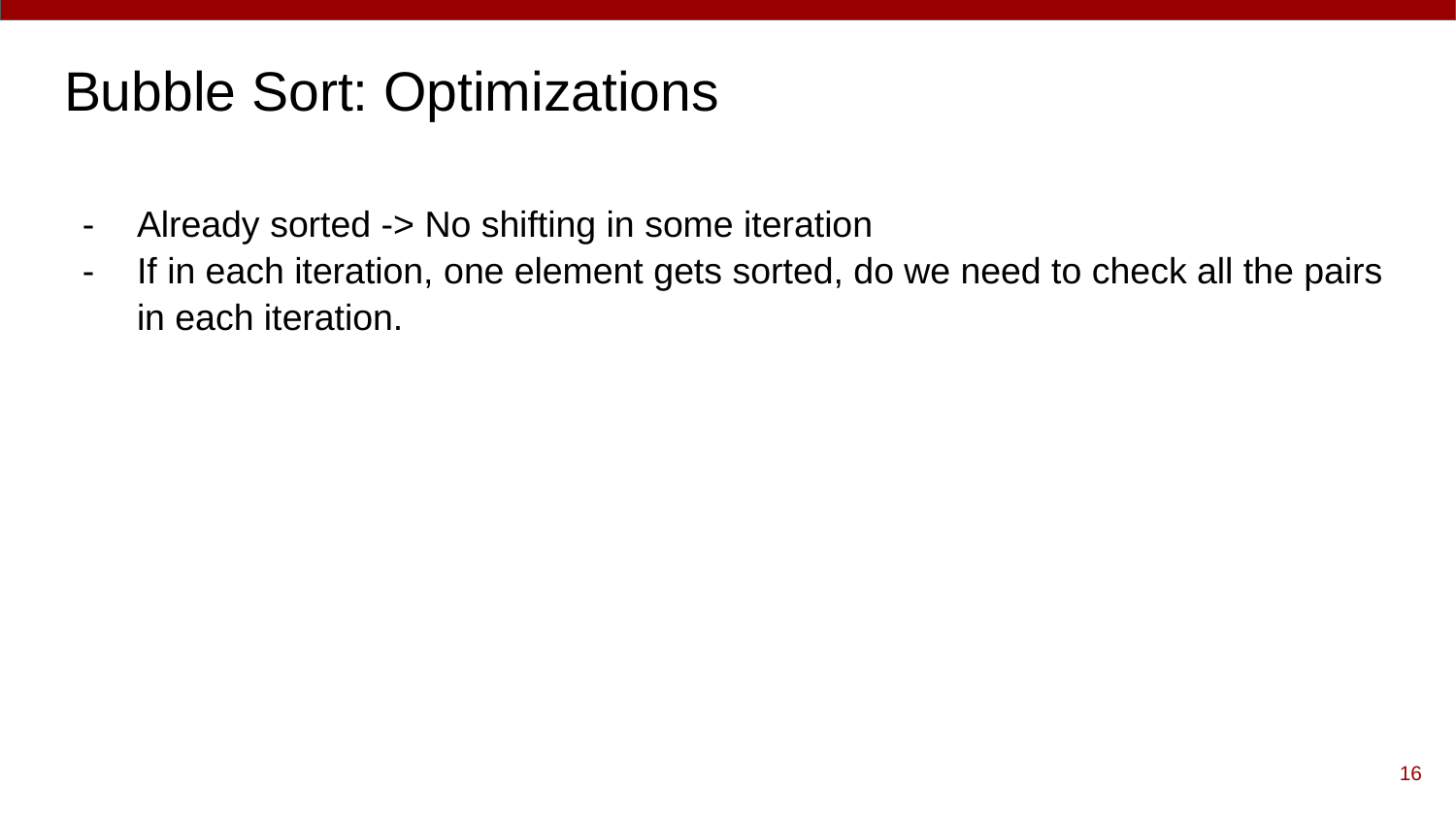

# Bubble Sort: Optimizations
Already sorted -> No shifting in some iteration
If in each iteration, one element gets sorted, do we need to check all the pairs in each iteration.
16